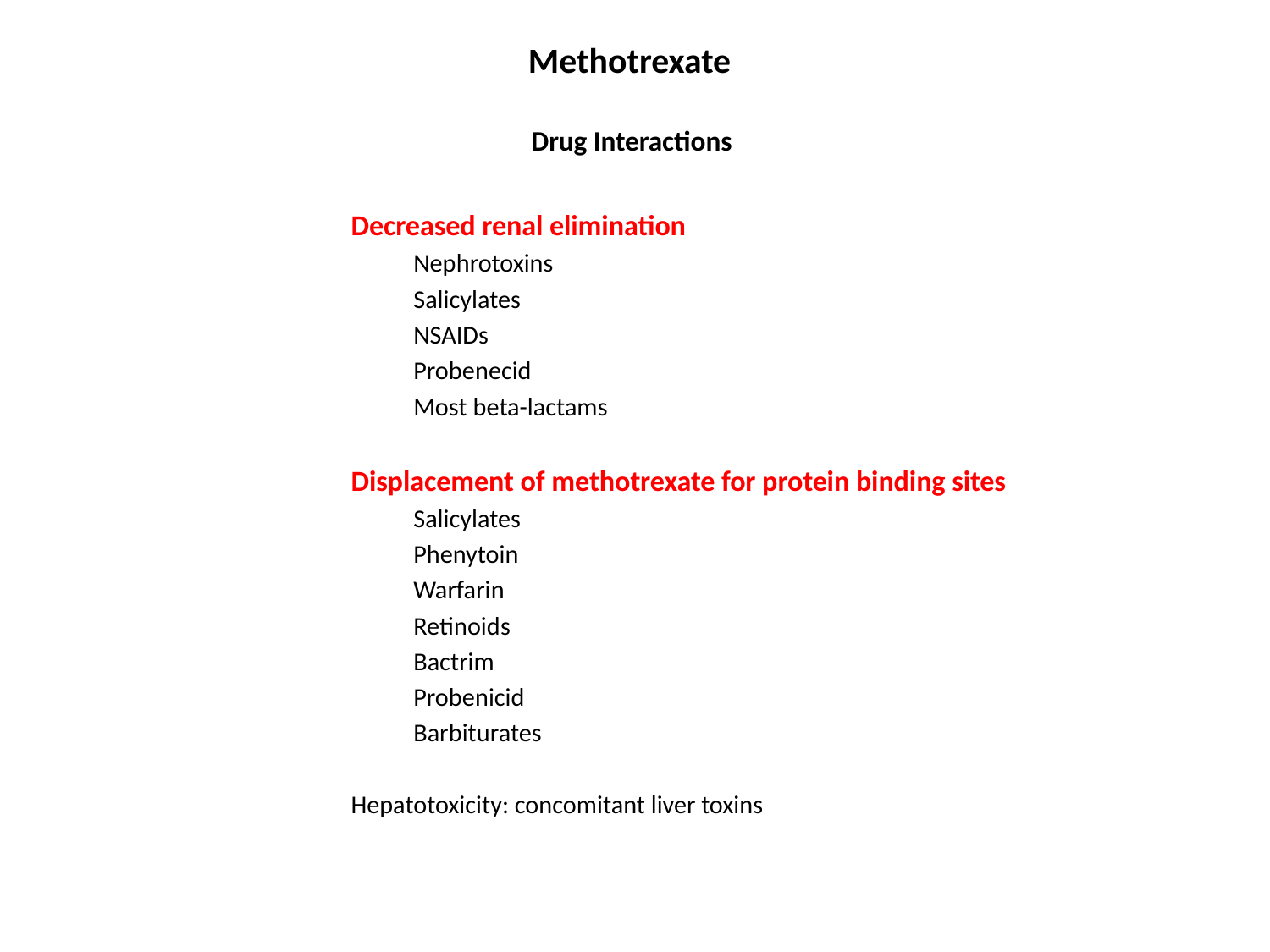

Methotrexate
Drug Interactions
Decreased renal elimination
Nephrotoxins
Salicylates
NSAIDs
Probenecid
Most beta-lactams

Displacement of methotrexate for protein binding sites
Salicylates
Phenytoin
Warfarin
Retinoids
Bactrim
Probenicid
Barbiturates

Hepatotoxicity: concomitant liver toxins